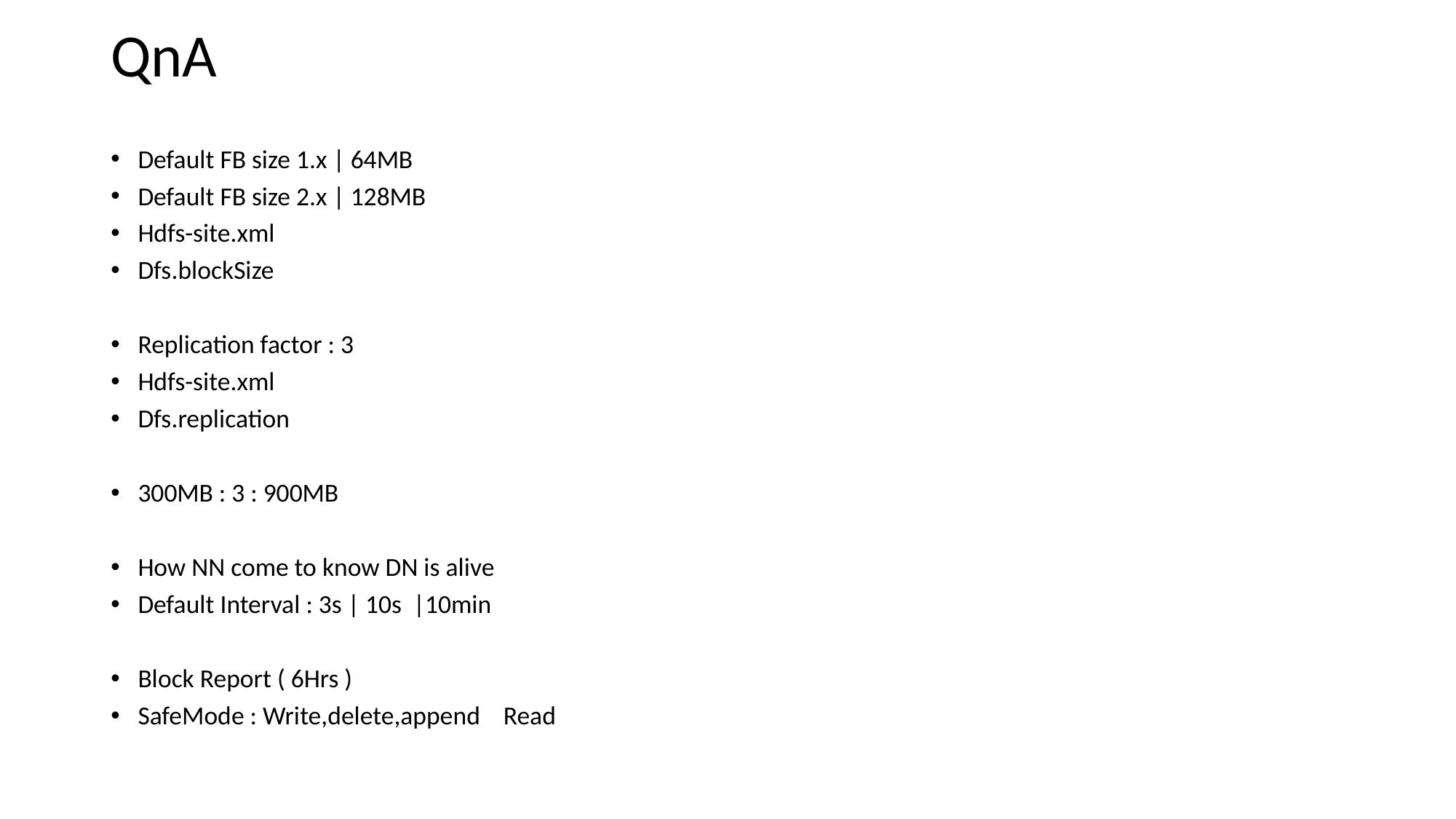

# QnA
Default FB size 1.x | 64MB
Default FB size 2.x | 128MB
Hdfs-site.xml
Dfs.blockSize

Replication factor : 3
Hdfs-site.xml
Dfs.replication

300MB : 3 : 900MB

How NN come to know DN is alive
Default Interval : 3s | 10s  |10min

Block Report ( 6Hrs )
SafeMode : Write,delete,append    Read